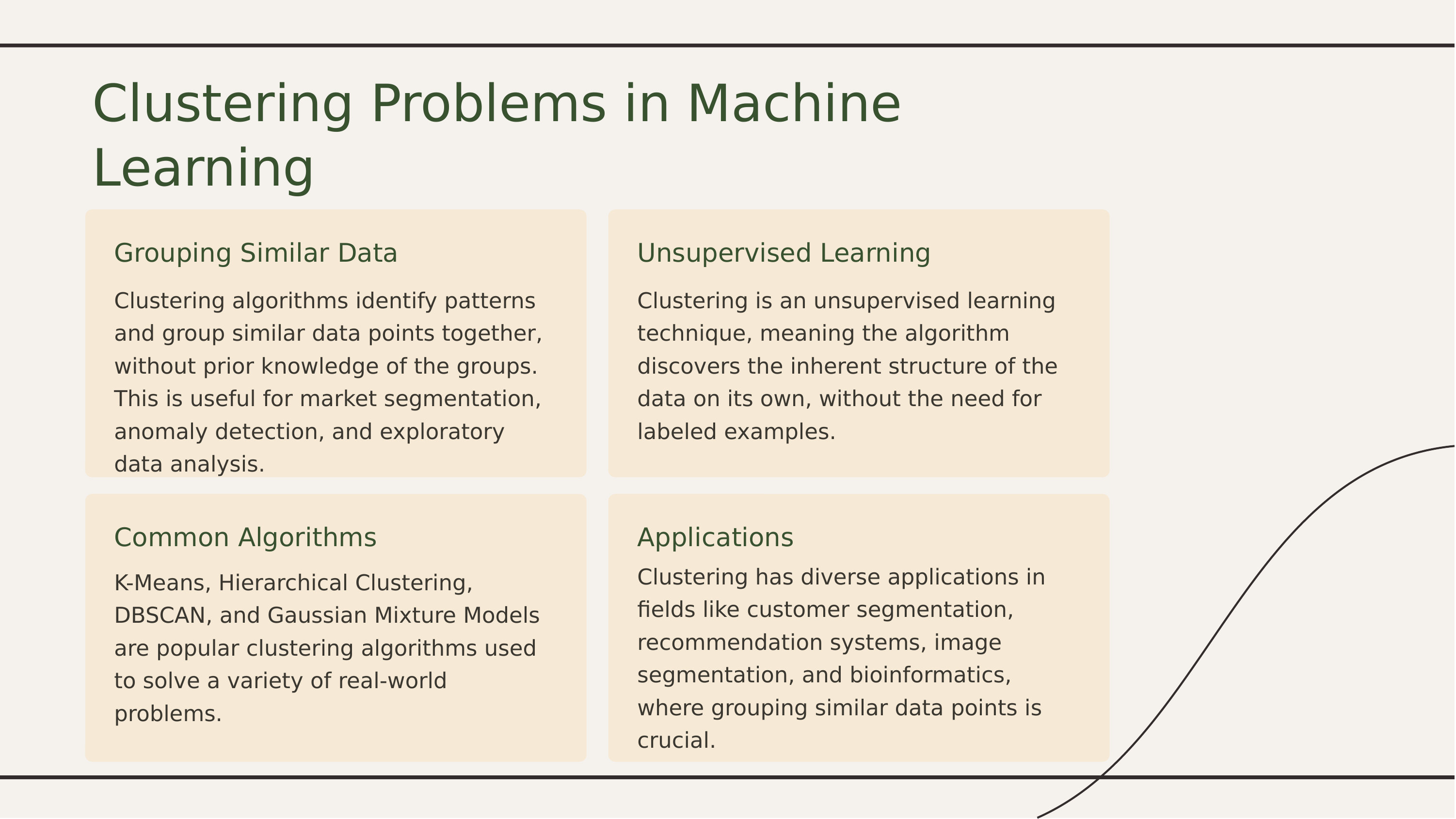

Clustering Problems in Machine Learning

Grouping Similar Data
Unsupervised Learning
Clustering algorithms identify patterns and group similar data points together, without prior knowledge of the groups. This is useful for market segmentation, anomaly detection, and exploratory data analysis.
Clustering is an unsupervised learning technique, meaning the algorithm discovers the inherent structure of the data on its own, without the need for labeled examples.

Common Algorithms
Applications
Clustering has diverse applications in fields like customer segmentation, recommendation systems, image segmentation, and bioinformatics, where grouping similar data points is crucial.
K-Means, Hierarchical Clustering, DBSCAN, and Gaussian Mixture Models are popular clustering algorithms used to solve a variety of real-world problems.